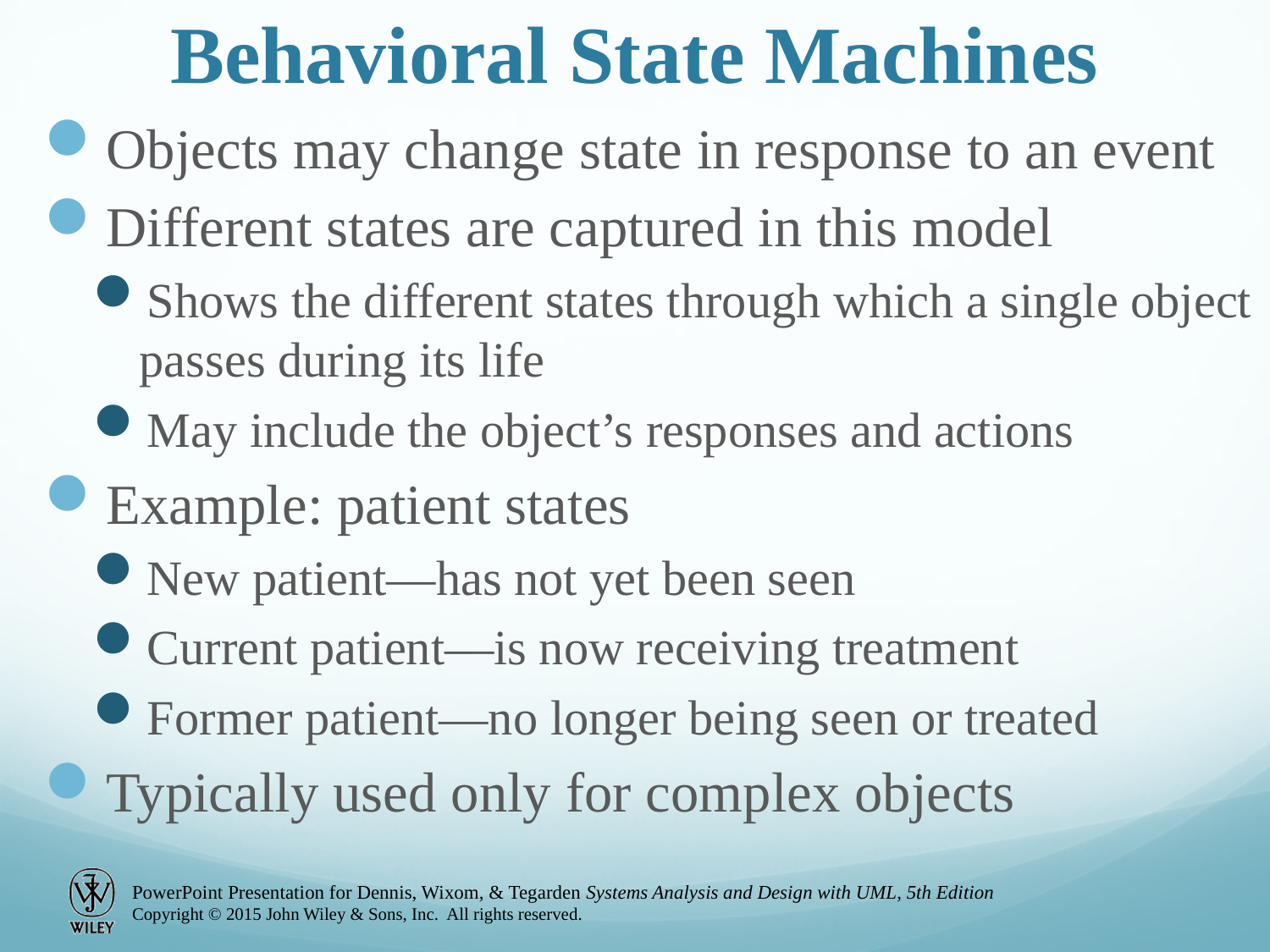

# Behavioral State Machines
Objects may change state in response to an event
Different states are captured in this model
Shows the different states through which a single object passes during its life
May include the object’s responses and actions
Example: patient states
New patient—has not yet been seen
Current patient—is now receiving treatment
Former patient—no longer being seen or treated
Typically used only for complex objects